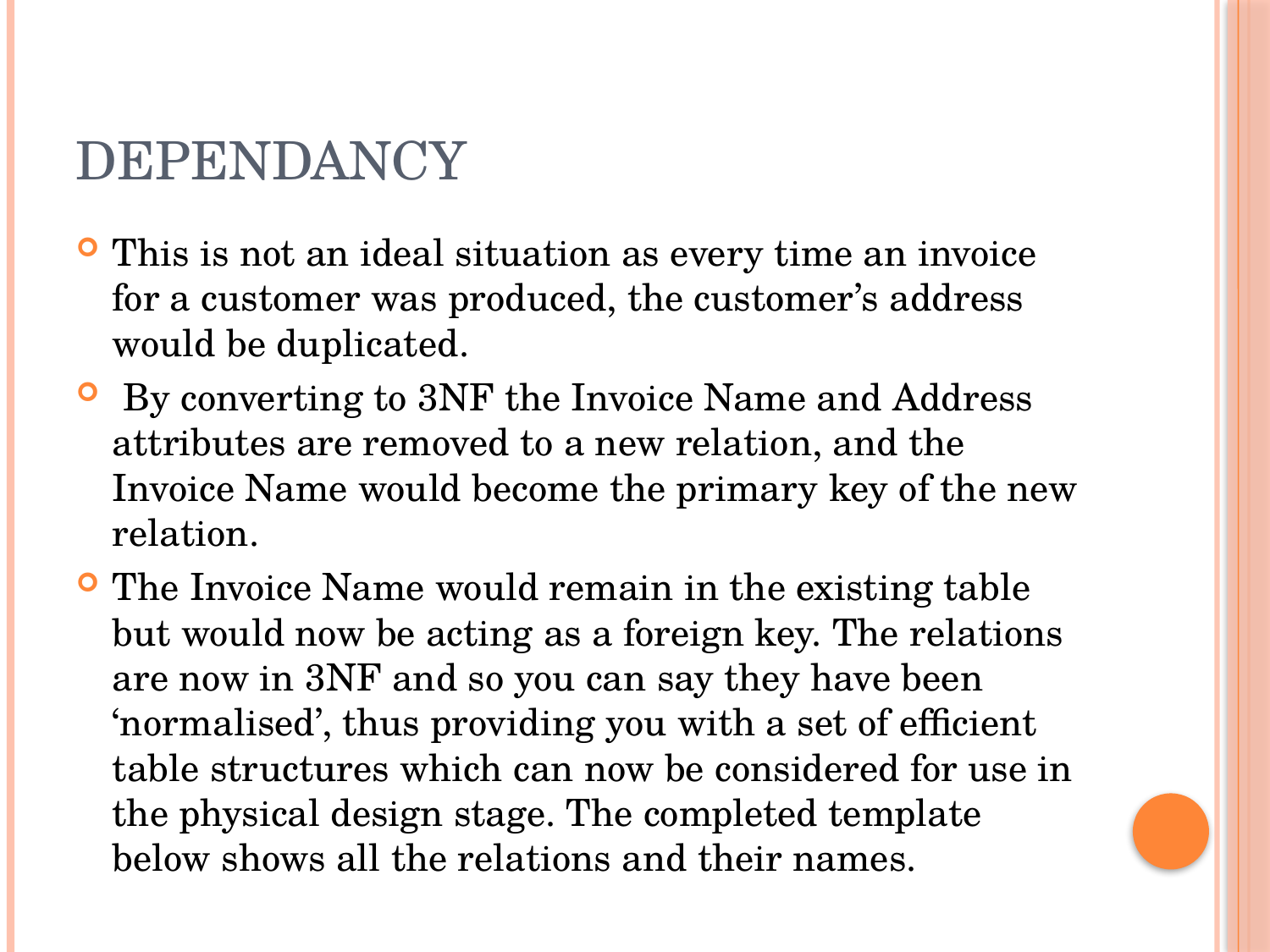

# Dependancy
This is not an ideal situation as every time an invoice for a customer was produced, the customer’s address would be duplicated.
 By converting to 3NF the Invoice Name and Address attributes are removed to a new relation, and the Invoice Name would become the primary key of the new relation.
The Invoice Name would remain in the existing table but would now be acting as a foreign key. The relations are now in 3NF and so you can say they have been ‘normalised’, thus providing you with a set of efficient table structures which can now be considered for use in the physical design stage. The completed template below shows all the relations and their names.